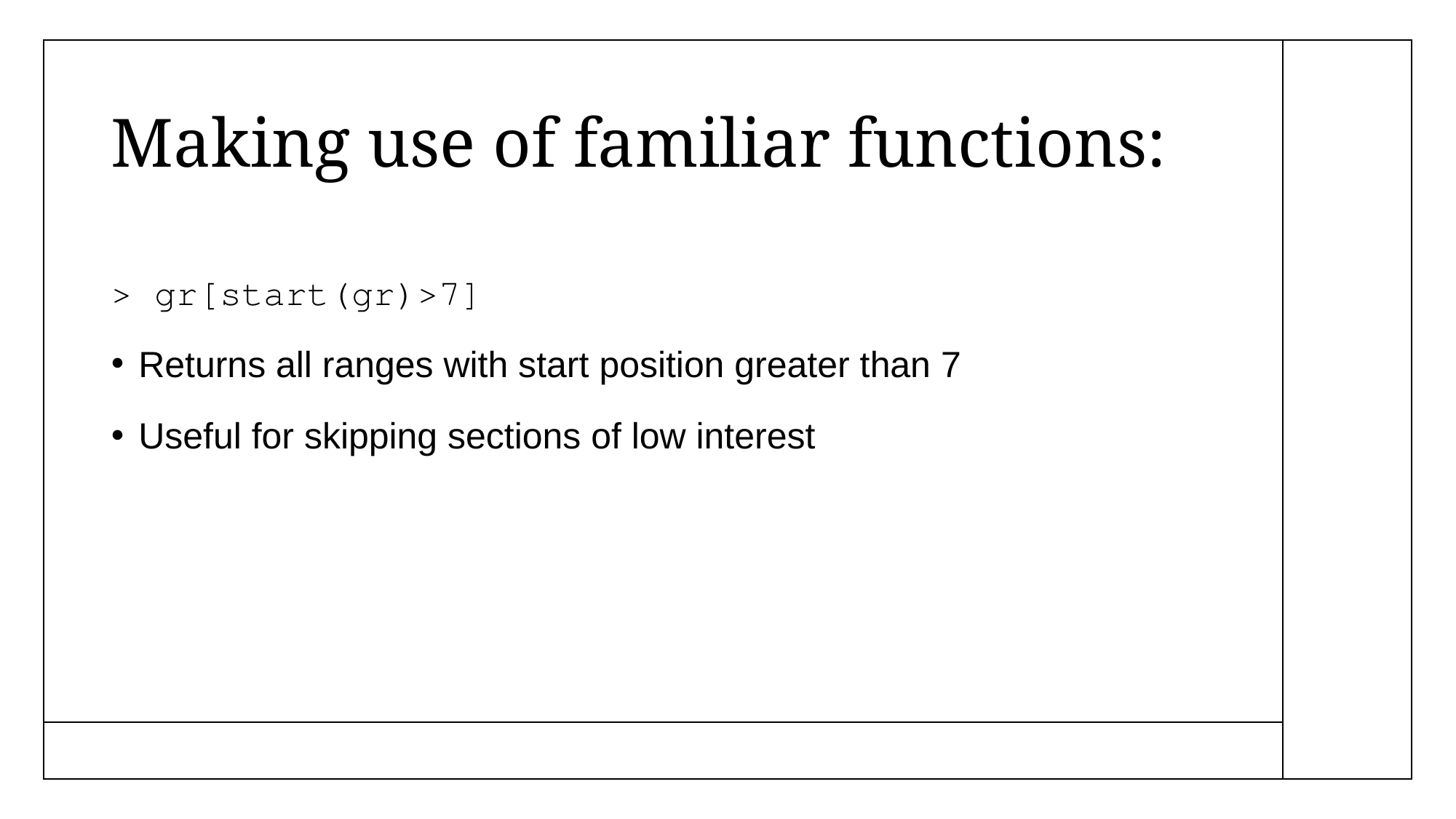

# Making use of familiar functions:
> gr[start(gr)>7]
Returns all ranges with start position greater than 7
Useful for skipping sections of low interest